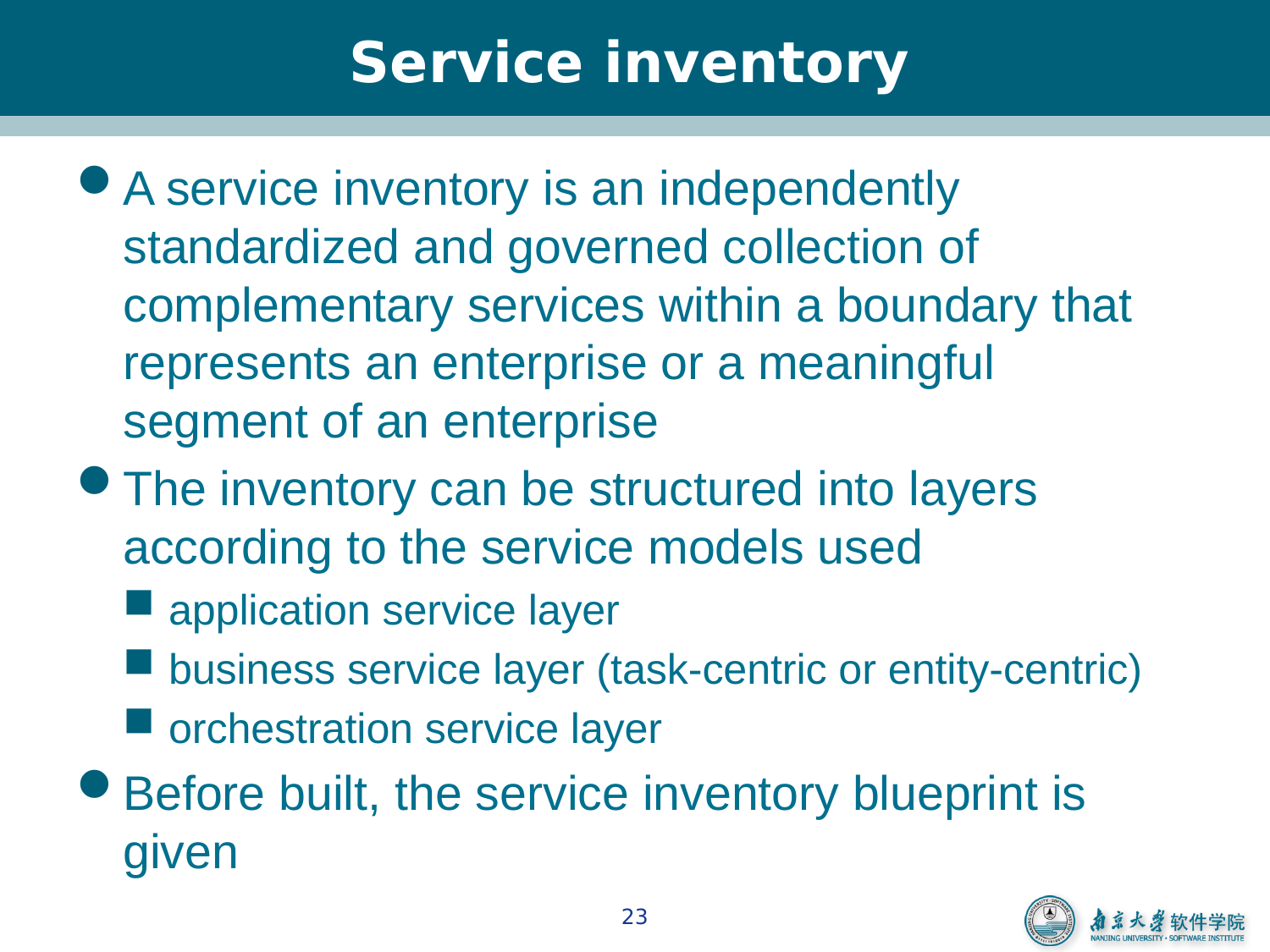

# Service inventory
A service inventory is an independently standardized and governed collection of complementary services within a boundary that represents an enterprise or a meaningful segment of an enterprise
The inventory can be structured into layers according to the service models used
application service layer
business service layer (task-centric or entity-centric)
orchestration service layer
Before built, the service inventory blueprint is given
23